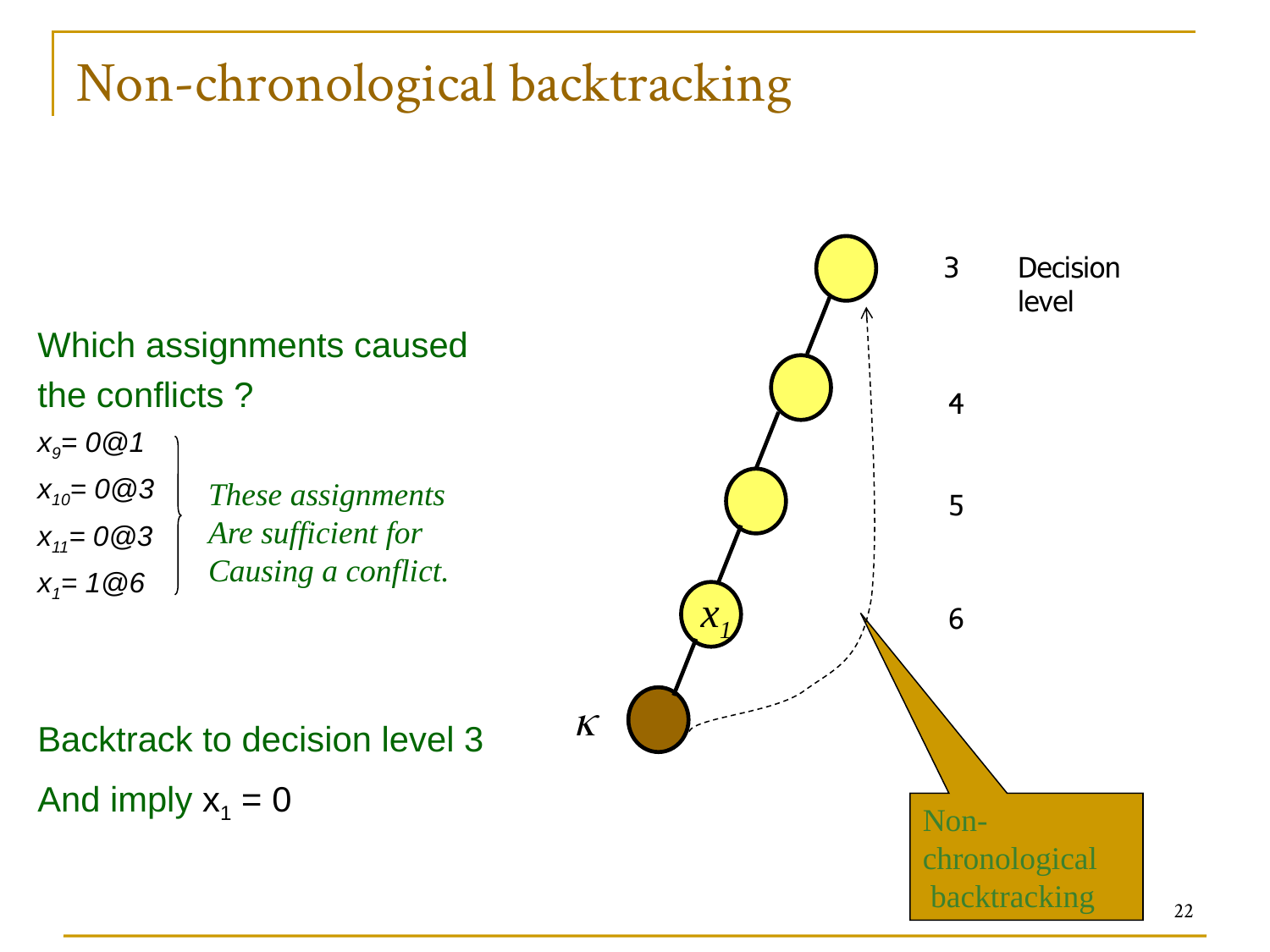

# Non-chronological backtracking

3
Decision level

Which assignments caused
the conflicts ?
x9= 0@1
x10= 0@3
x11= 0@3
x1= 1@6

Backtrack to decision level 3
And imply x1 = 0

4

These assignments
Are sufficient for
Causing a conflict.

5

 x1
6

κ

Non-chronological
 backtracking
22